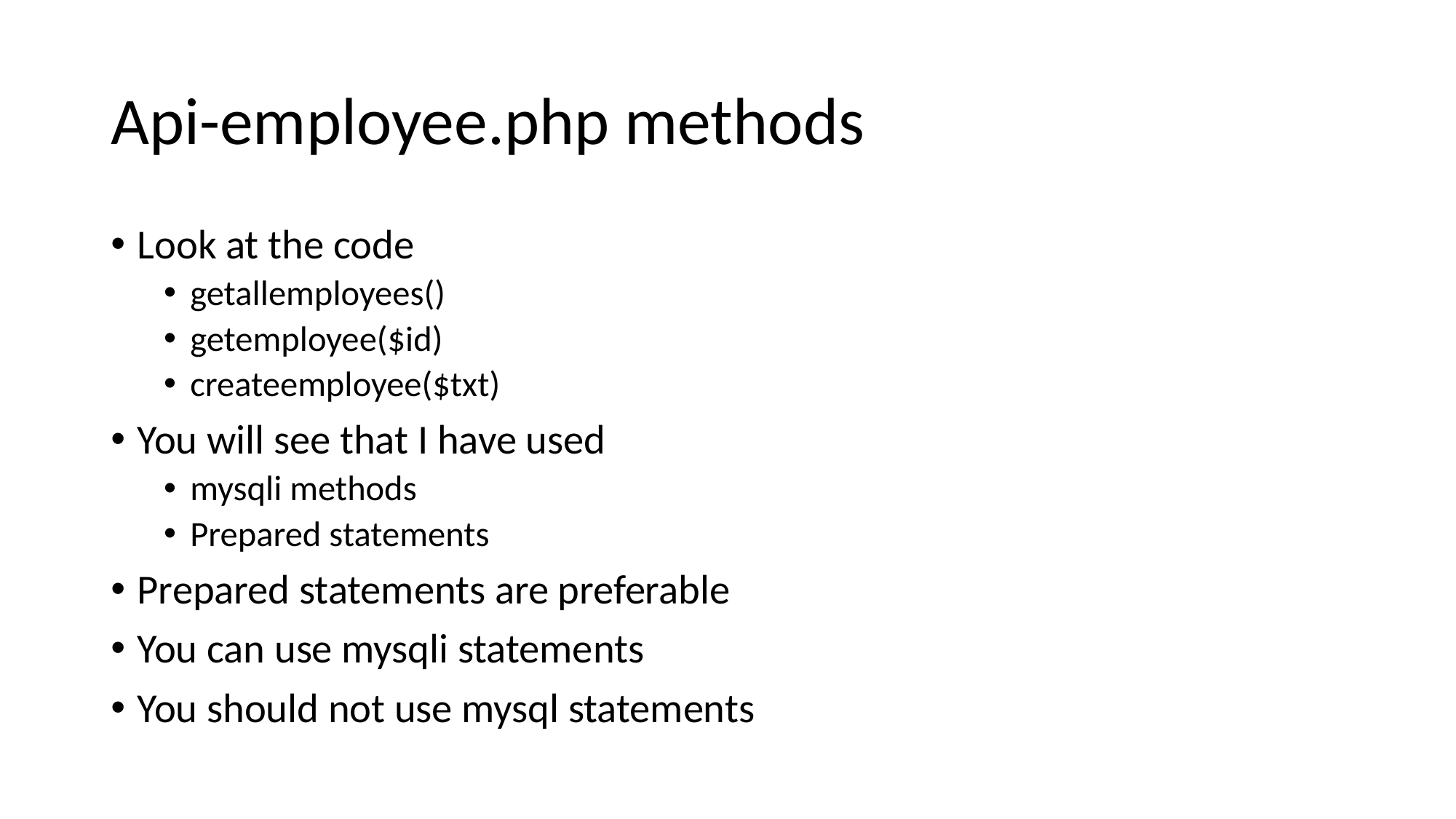

# Api-employee.php methods
Look at the code
getallemployees()
getemployee($id)
createemployee($txt)
You will see that I have used
mysqli methods
Prepared statements
Prepared statements are preferable
You can use mysqli statements
You should not use mysql statements